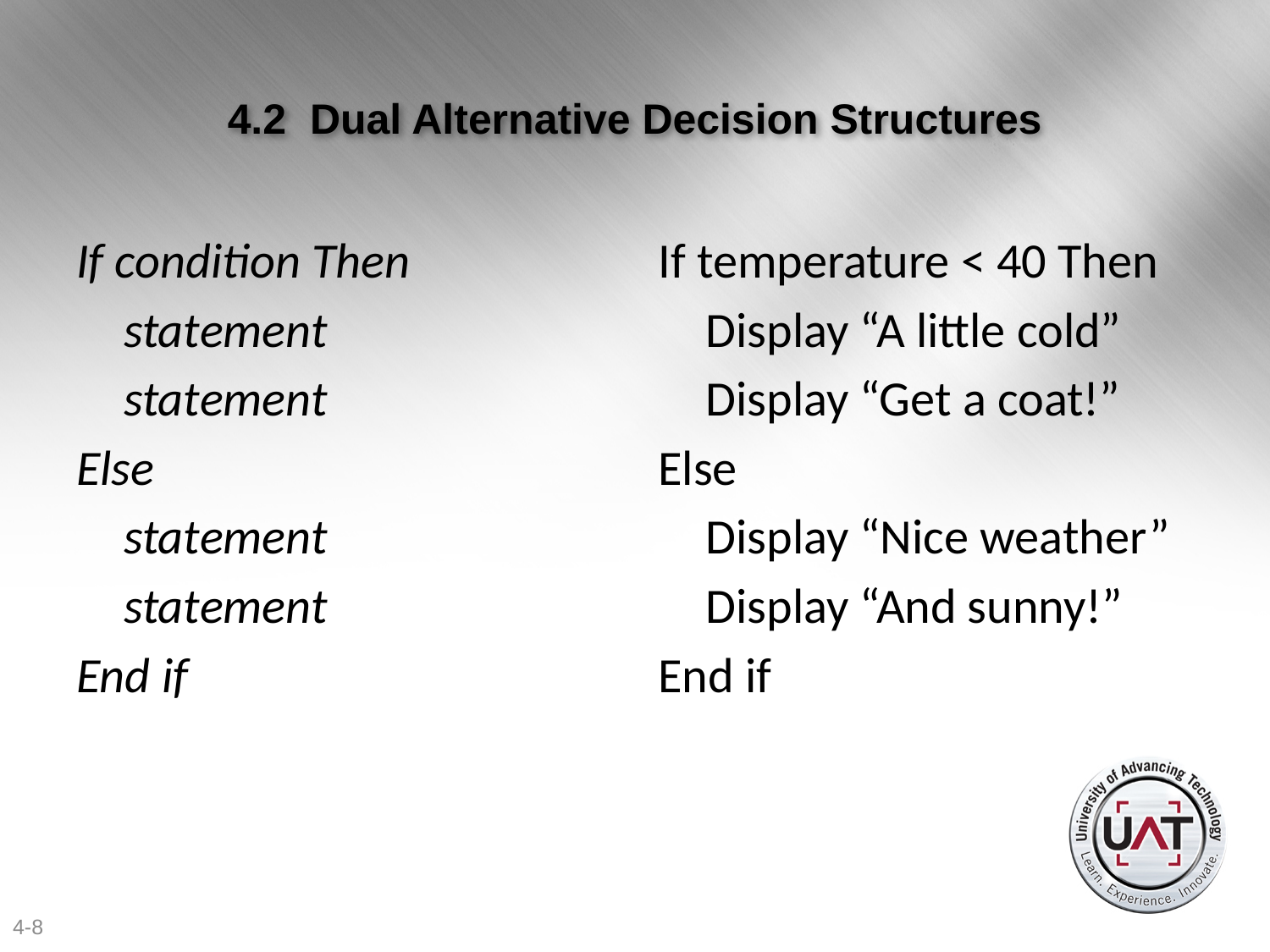

# 4.2  Dual Alternative Decision Structures
If condition Then
	statement
	statement
Else
	statement
	statement
End if
If temperature < 40 Then
	Display “A little cold”
	Display “Get a coat!”
Else
	Display “Nice weather”
	Display “And sunny!”
End if
4-8